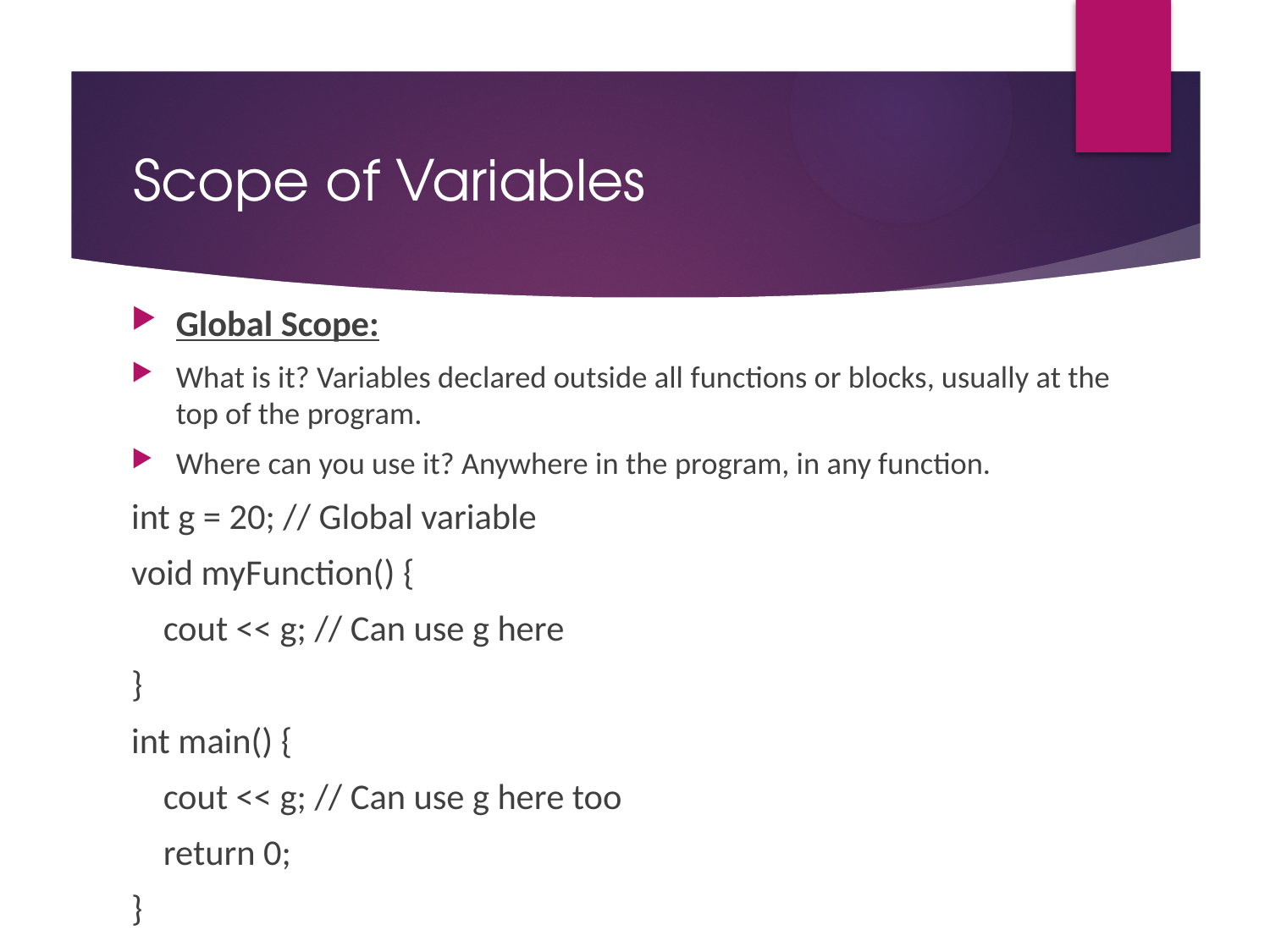

# Scope of Variables

Global Scope:
What is it? Variables declared outside all functions or blocks, usually at the top of the program.
Where can you use it? Anywhere in the program, in any function.
int g = 20; // Global variable
void myFunction() {
    cout << g; // Can use g here
}
int main() {
    cout << g; // Can use g here too
    return 0;
}